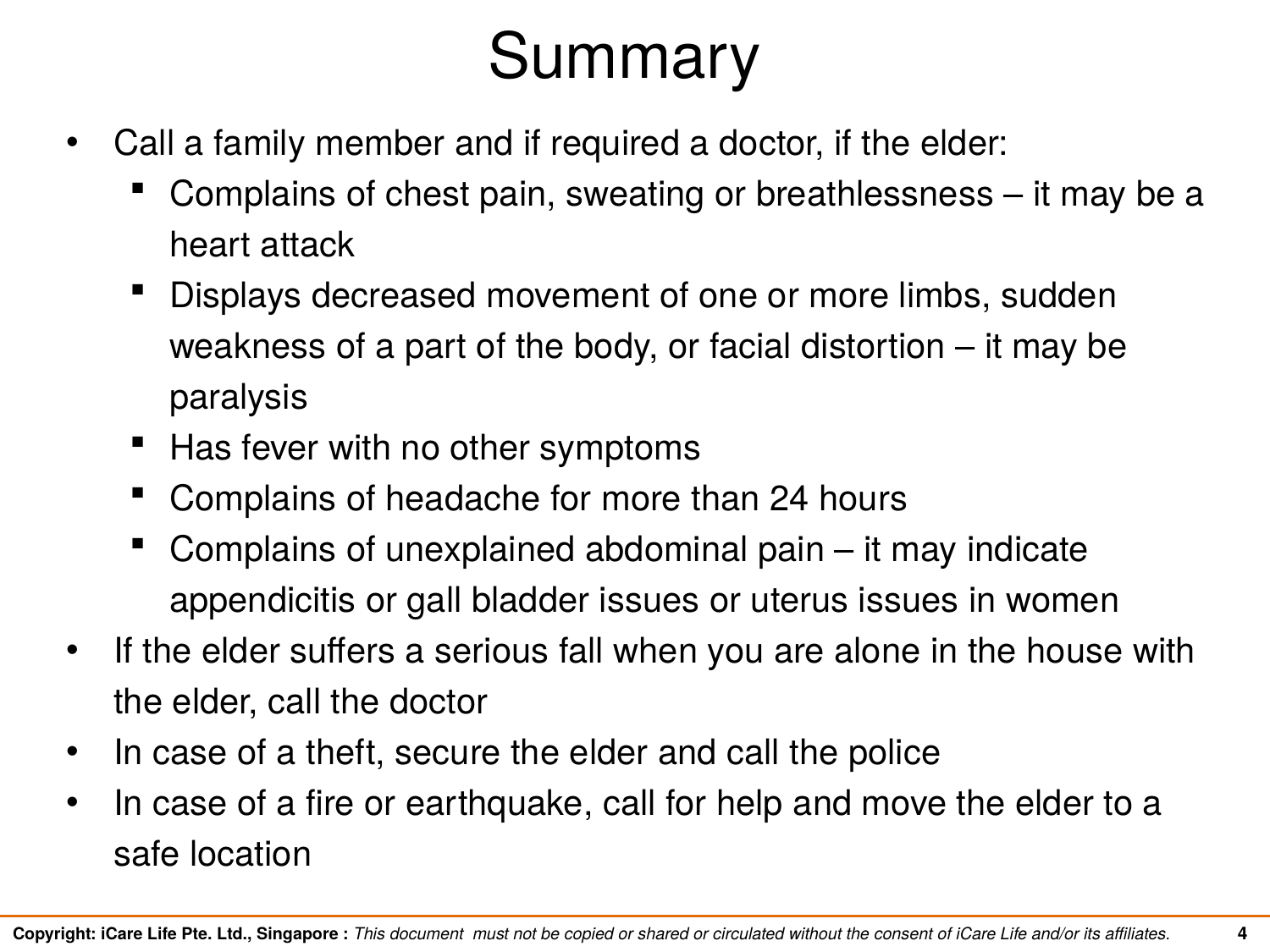

# Summary
Call a family member and if required a doctor, if the elder:
Complains of chest pain, sweating or breathlessness – it may be a heart attack
Displays decreased movement of one or more limbs, sudden weakness of a part of the body, or facial distortion – it may be paralysis
Has fever with no other symptoms
Complains of headache for more than 24 hours
Complains of unexplained abdominal pain – it may indicate appendicitis or gall bladder issues or uterus issues in women
If the elder suffers a serious fall when you are alone in the house with the elder, call the doctor
In case of a theft, secure the elder and call the police
In case of a fire or earthquake, call for help and move the elder to a safe location
4